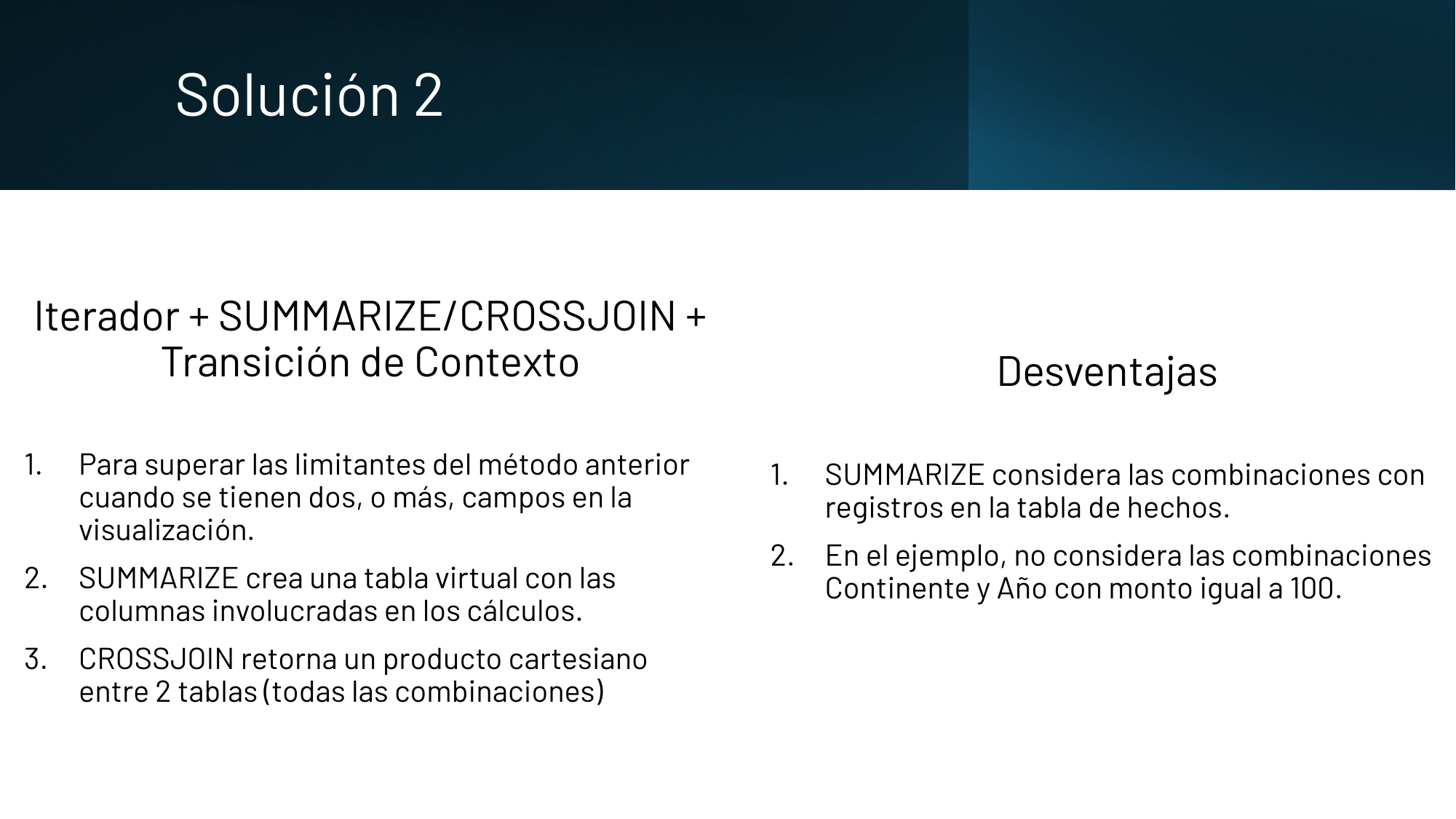

# Solución 2
Desventajas

SUMMARIZE considera las combinaciones con registros en la tabla de hechos.
En el ejemplo, no considera las combinaciones Continente y Año con monto igual a 100.

Iterador + SUMMARIZE/CROSSJOIN + Transición de Contexto

Para superar las limitantes del método anterior cuando se tienen dos, o más, campos en la visualización.
SUMMARIZE crea una tabla virtual con las columnas involucradas en los cálculos.
CROSSJOIN retorna un producto cartesiano entre 2 tablas (todas las combinaciones)